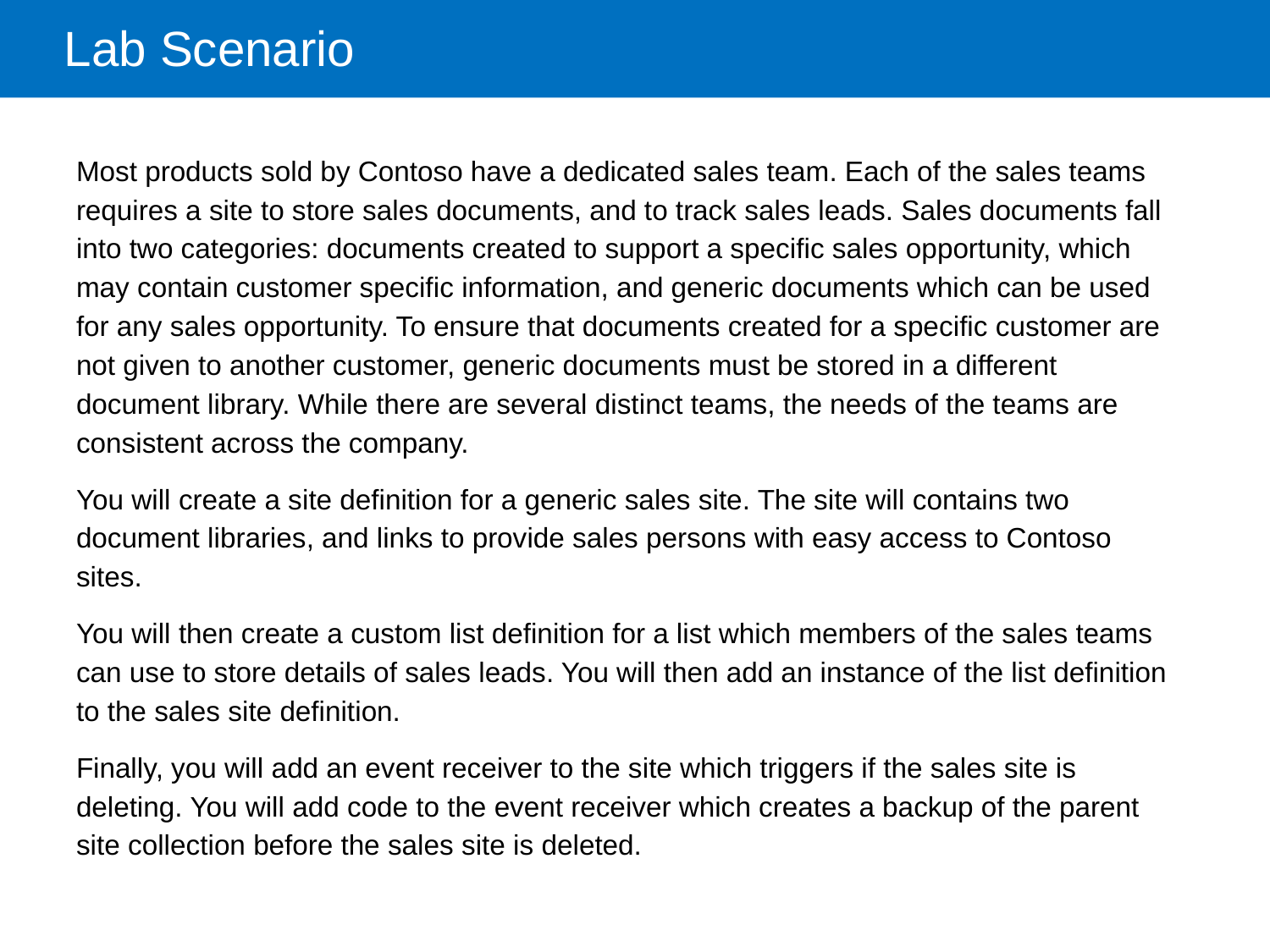

# Lab Scenario
Most products sold by Contoso have a dedicated sales team. Each of the sales teams requires a site to store sales documents, and to track sales leads. Sales documents fall into two categories: documents created to support a specific sales opportunity, which may contain customer specific information, and generic documents which can be used for any sales opportunity. To ensure that documents created for a specific customer are not given to another customer, generic documents must be stored in a different document library. While there are several distinct teams, the needs of the teams are consistent across the company.
You will create a site definition for a generic sales site. The site will contains two document libraries, and links to provide sales persons with easy access to Contoso sites.
You will then create a custom list definition for a list which members of the sales teams can use to store details of sales leads. You will then add an instance of the list definition to the sales site definition.
Finally, you will add an event receiver to the site which triggers if the sales site is deleting. You will add code to the event receiver which creates a backup of the parent site collection before the sales site is deleted.